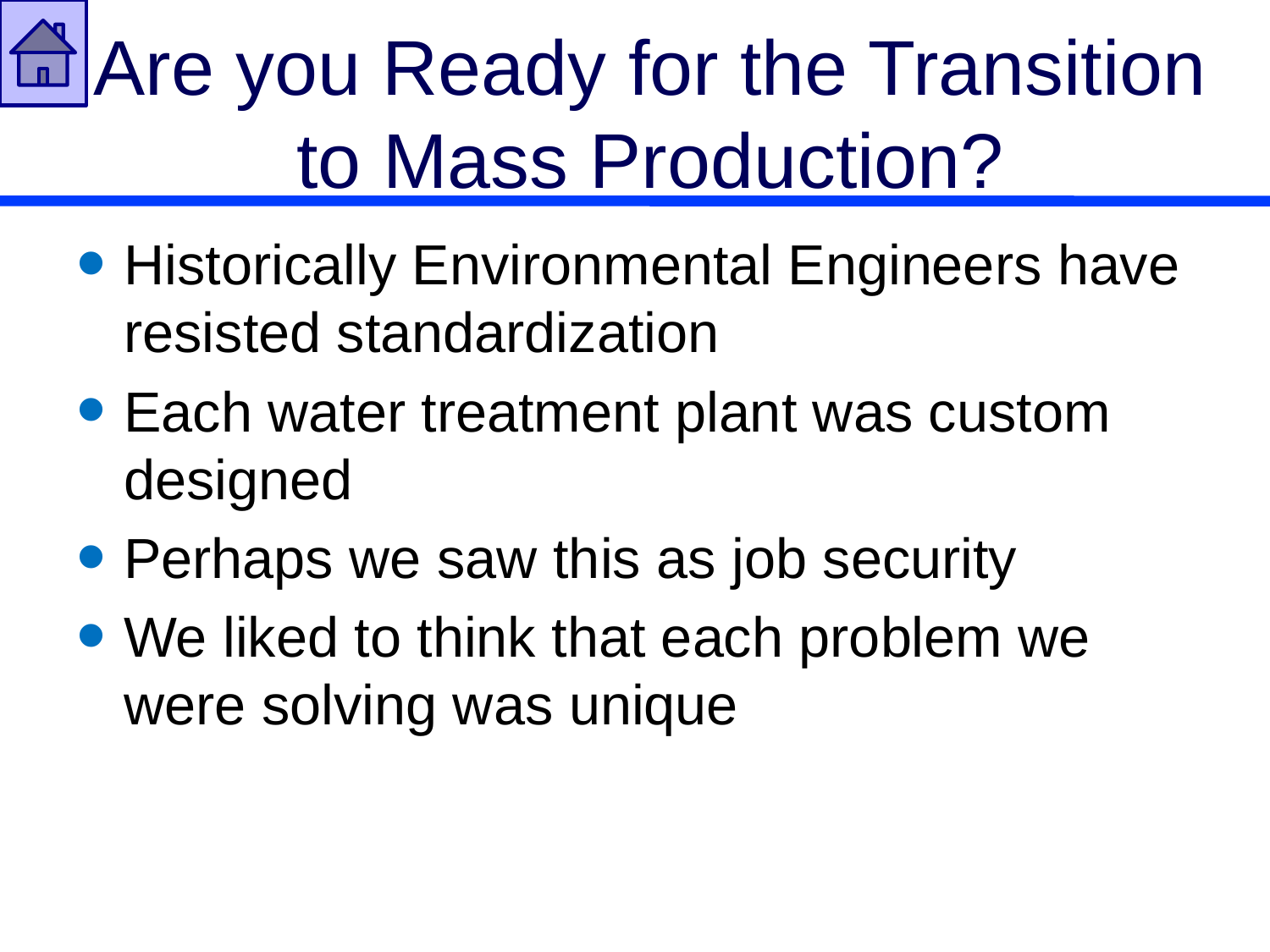

# Are you Ready for the Transition to Mass Production?
Historically Environmental Engineers have resisted standardization
Each water treatment plant was custom designed
Perhaps we saw this as job security
We liked to think that each problem we were solving was unique